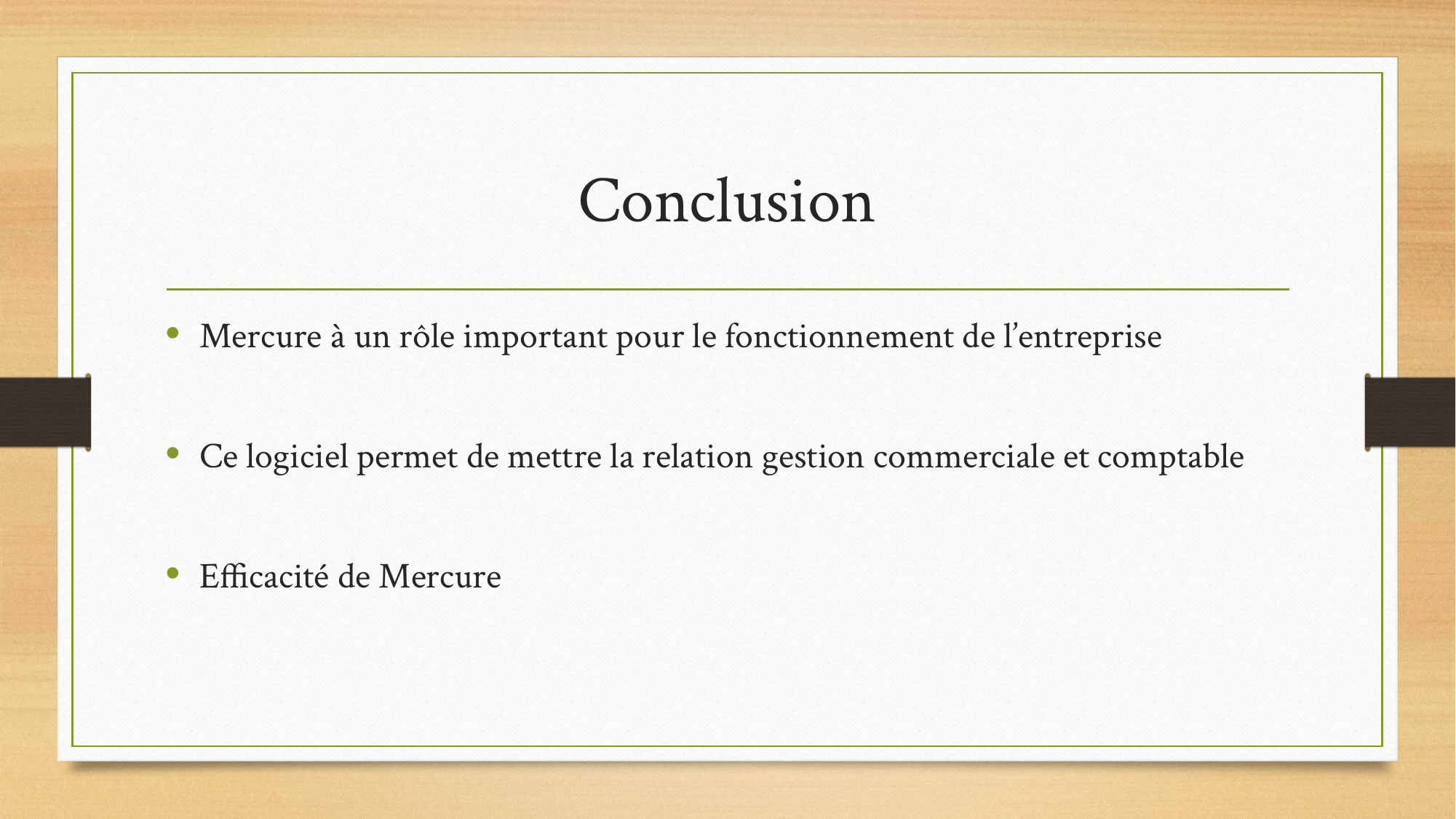

# Conclusion
Mercure à un rôle important pour le fonctionnement de l’entreprise

Ce logiciel permet de mettre la relation gestion commerciale et comptable

Efficacité de Mercure